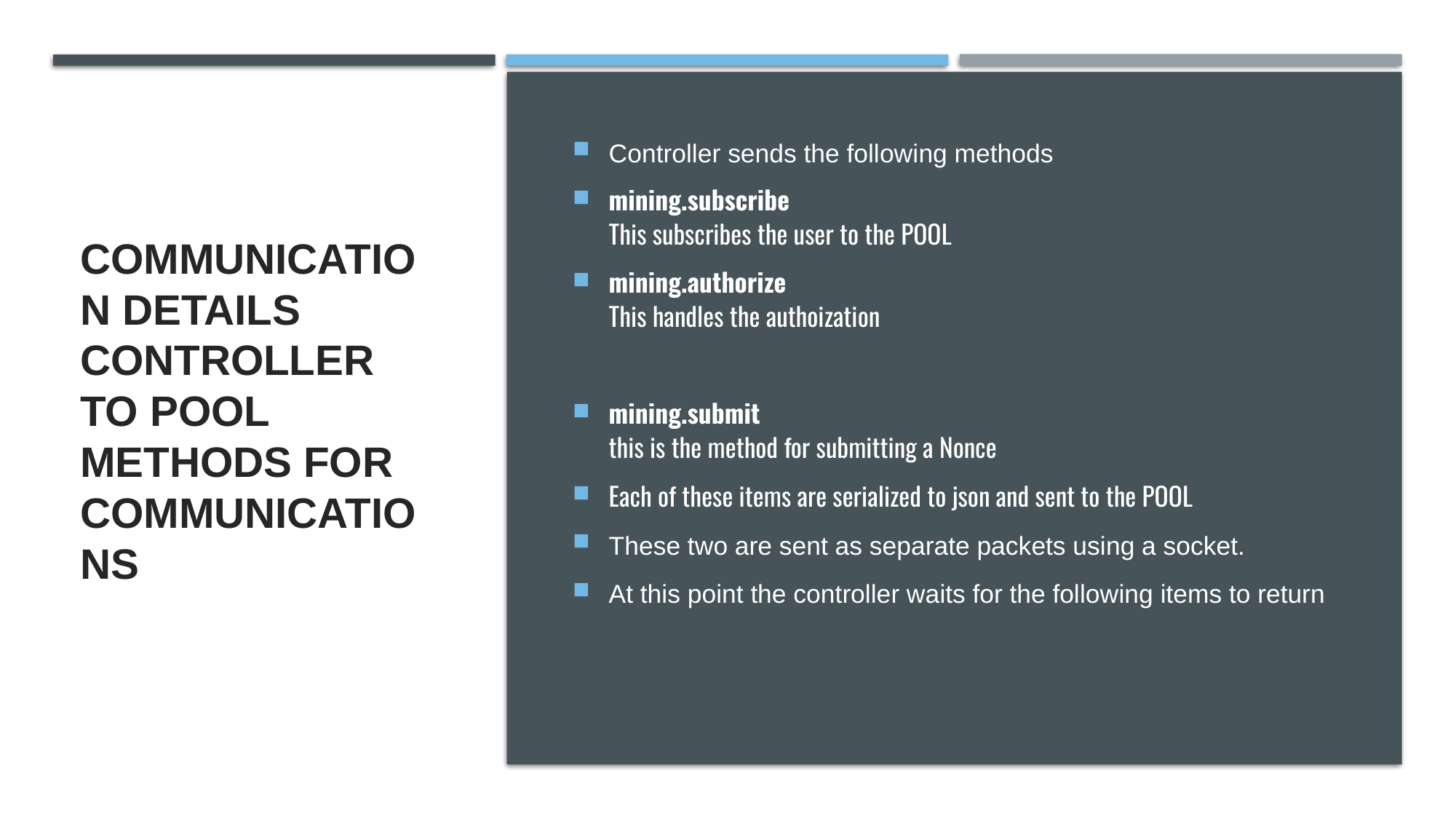

# Communication Details Controller to Pool METHODS FOR communications
Controller sends the following methods
mining.subscribe
This subscribes the user to the POOL
mining.authorize
This handles the authoization

mining.submit
this is the method for submitting a Nonce
Each of these items are serialized to json and sent to the POOL
These two are sent as separate packets using a socket.
At this point the controller waits for the following items to return